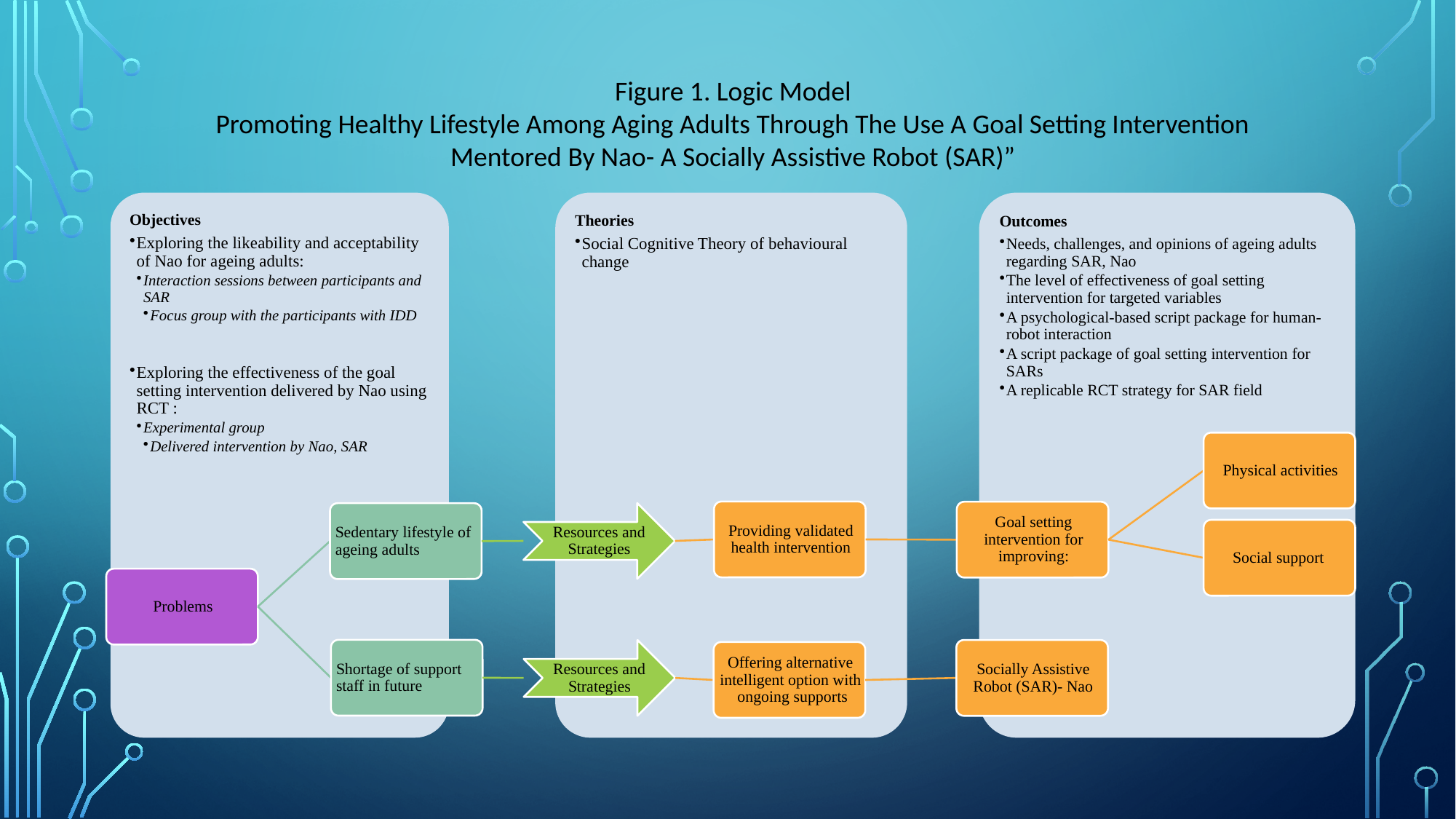

Figure 1. Logic Model
Promoting Healthy Lifestyle Among Aging Adults Through The Use A Goal Setting Intervention Mentored By Nao- A Socially Assistive Robot (SAR)”
#
Outcomes
Needs, challenges, and opinions of ageing adults regarding SAR, Nao
The level of effectiveness of goal setting intervention for targeted variables
A psychological-based script package for human-robot interaction
A script package of goal setting intervention for SARs
A replicable RCT strategy for SAR field
Objectives
Exploring the likeability and acceptability of Nao for ageing adults:
Interaction sessions between participants and SAR
Focus group with the participants with IDD

Exploring the effectiveness of the goal setting intervention delivered by Nao using RCT :
Experimental group
Delivered intervention by Nao, SAR
Theories
Social Cognitive Theory of behavioural change

Problems

Sedentary lifestyle of ageing adults

Resources and Strategies

Providing validated health intervention

Goal setting intervention for improving:

Physical activities

Social support

Shortage of support staff in future

Resources and Strategies

Offering alternative intelligent option with  ongoing supports

Socially Assistive Robot (SAR)- Nao